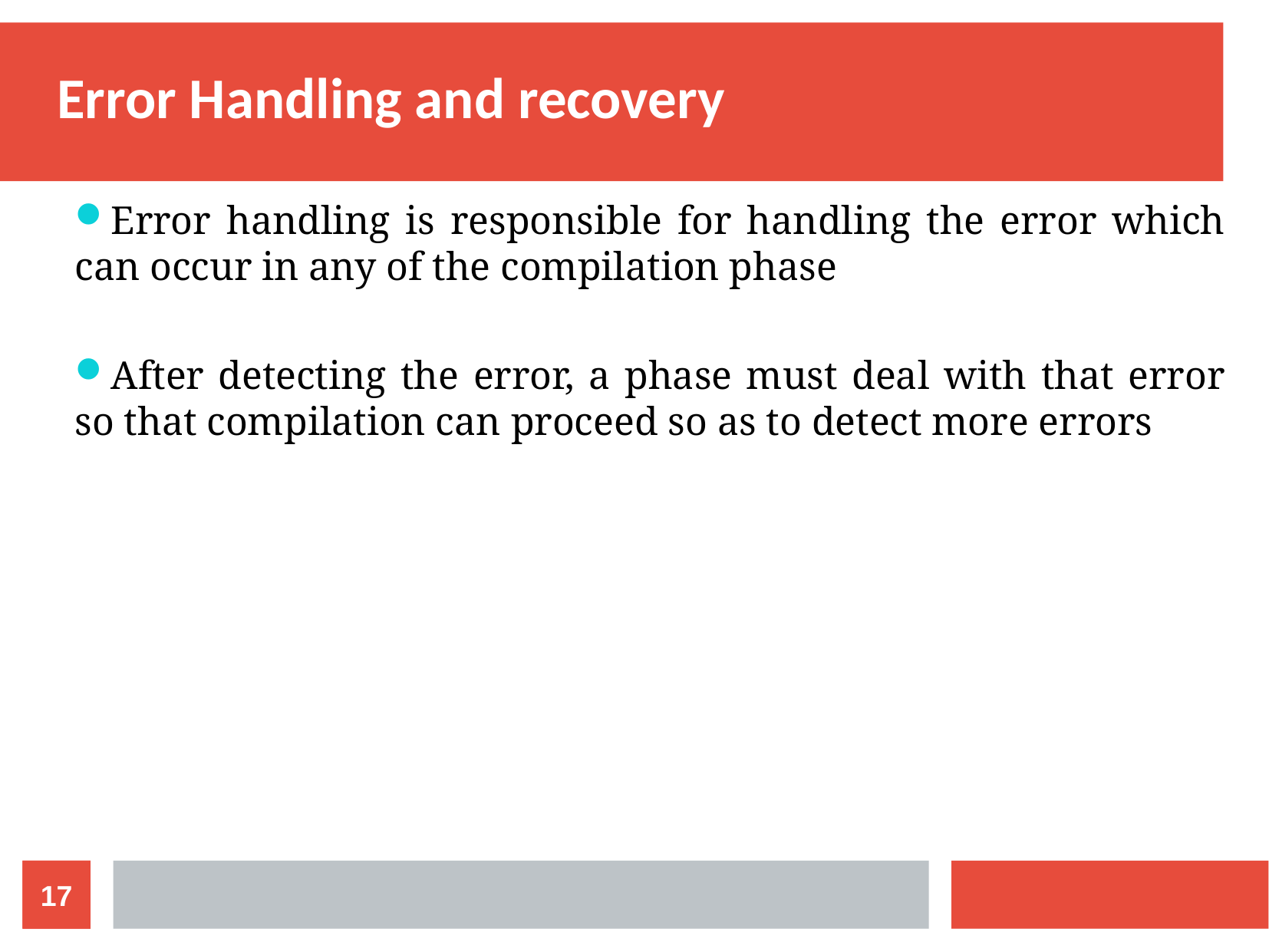

Error Handling and recovery
Error handling is responsible for handling the error which can occur in any of the compilation phase

After detecting the error, a phase must deal with that error so that compilation can proceed so as to detect more errors

17